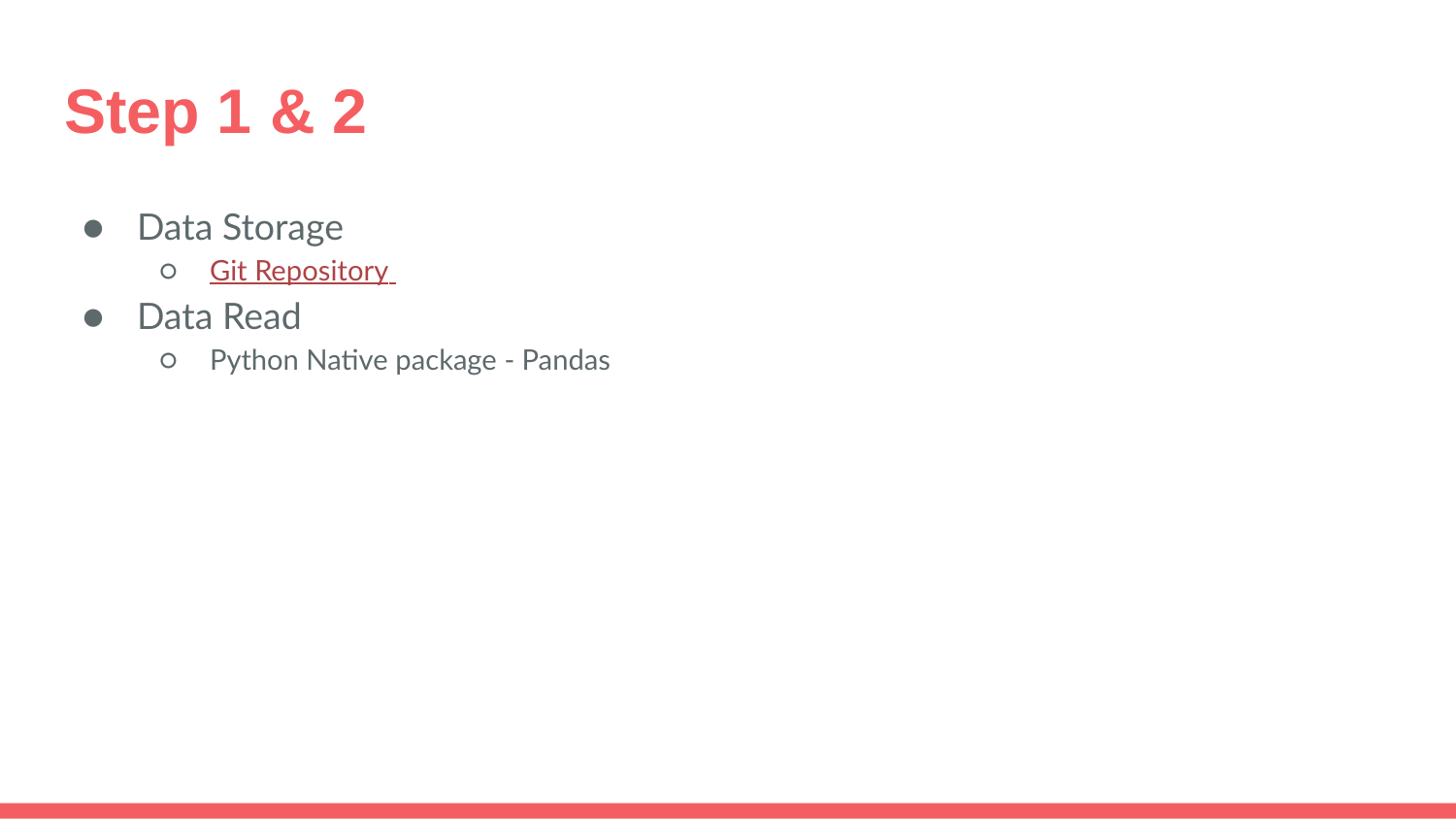

# Step 1 & 2
Data Storage
Git Repository
Data Read
Python Native package - Pandas